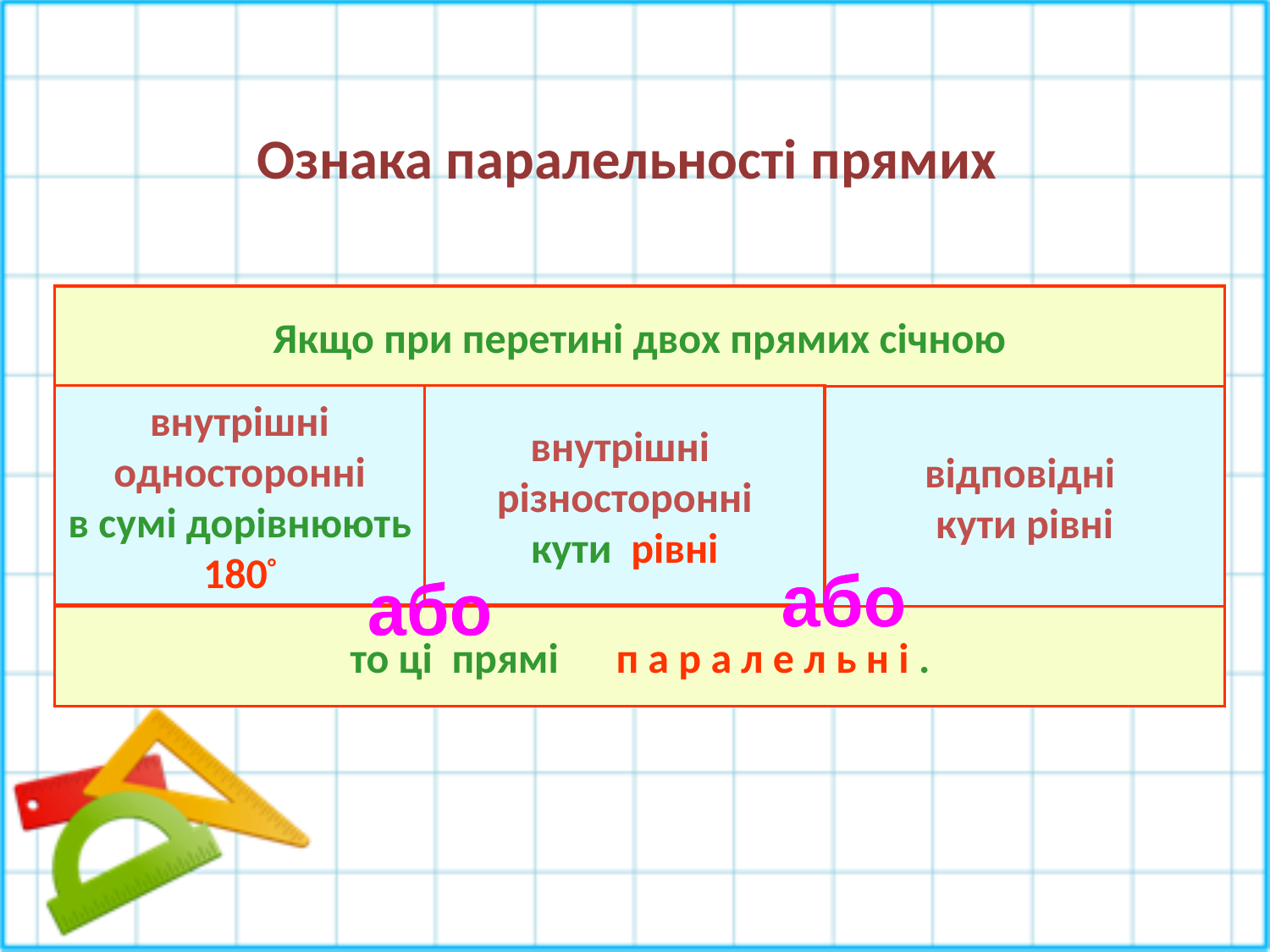

Ознака паралельності прямих
Якщо при перетині двох прямих січною
внутрішні
 односторонні
в сумі дорівнюють
180°
внутрішні
різносторонні
кути  рівні
відповідні
кути рівні
або
або
то ці  прямі      п а р а л е л ь н і .